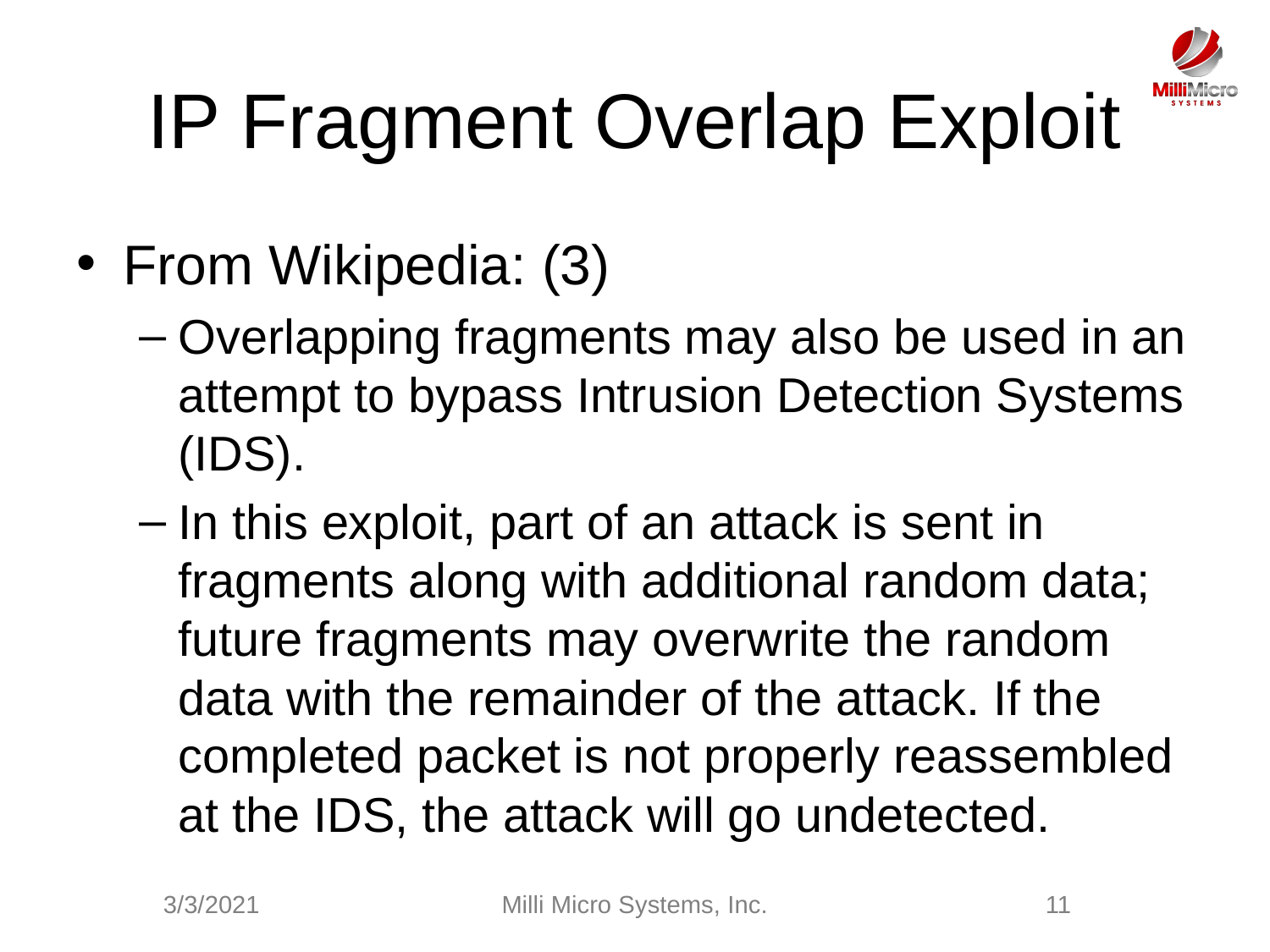

# IP Fragment Overlap Exploit
From Wikipedia: (3)
Overlapping fragments may also be used in an attempt to bypass Intrusion Detection Systems (IDS).
In this exploit, part of an attack is sent in fragments along with additional random data; future fragments may overwrite the random data with the remainder of the attack. If the completed packet is not properly reassembled at the IDS, the attack will go undetected.
3/3/2021
Milli Micro Systems, Inc.
11